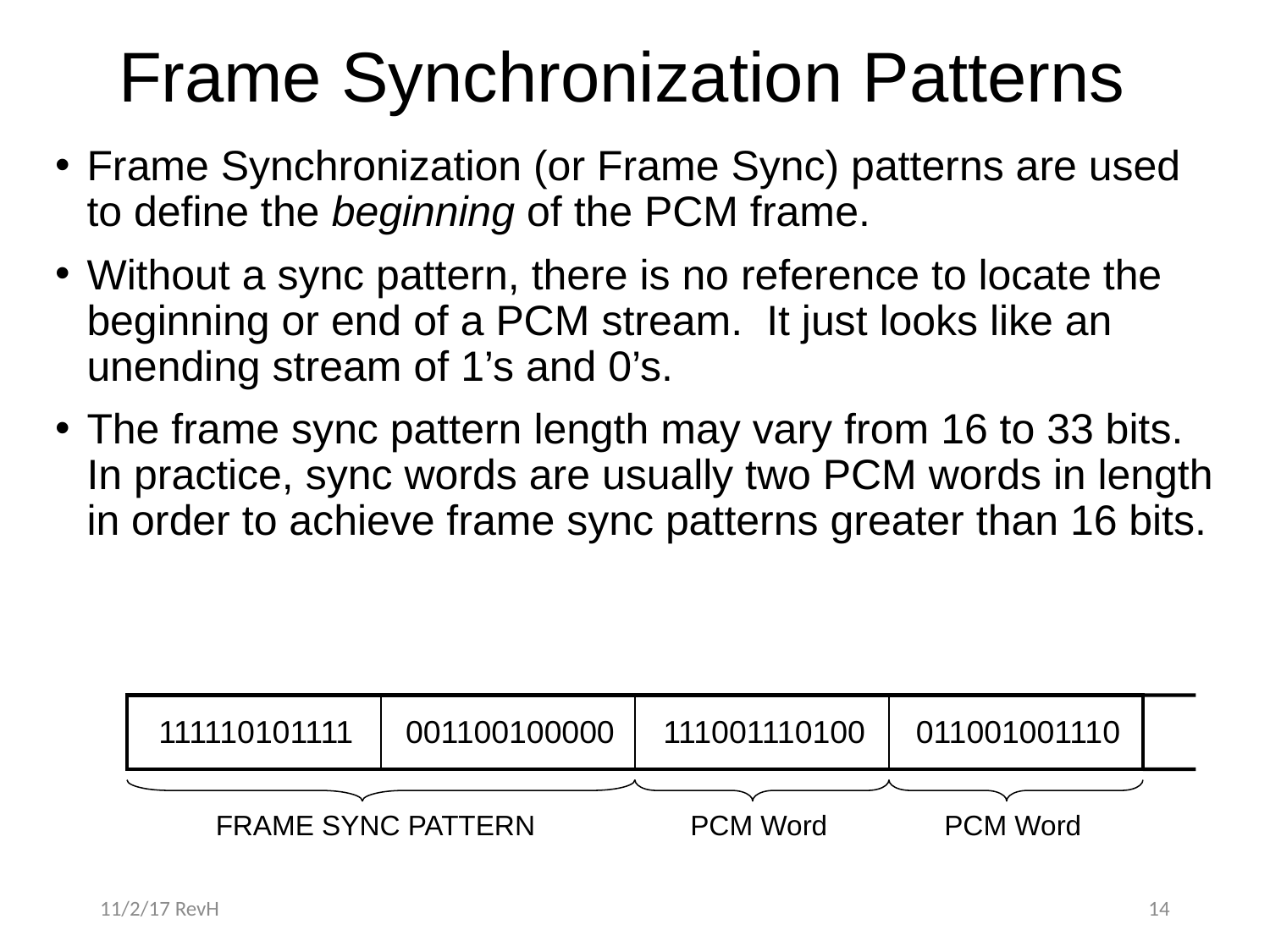

# Frame Synchronization Patterns
Frame Synchronization (or Frame Sync) patterns are used to define the beginning of the PCM frame.
Without a sync pattern, there is no reference to locate the beginning or end of a PCM stream.  It just looks like an unending stream of 1’s and 0’s.
The frame sync pattern length may vary from 16 to 33 bits.  In practice, sync words are usually two PCM words in length in order to achieve frame sync patterns greater than 16 bits.

|  |  |  |  |
| --- | --- | --- | --- |

111110101111
001100100000
111001110100
011001001110

FRAME SYNC PATTERN
PCM Word
PCM Word
11/2/17 RevH
14